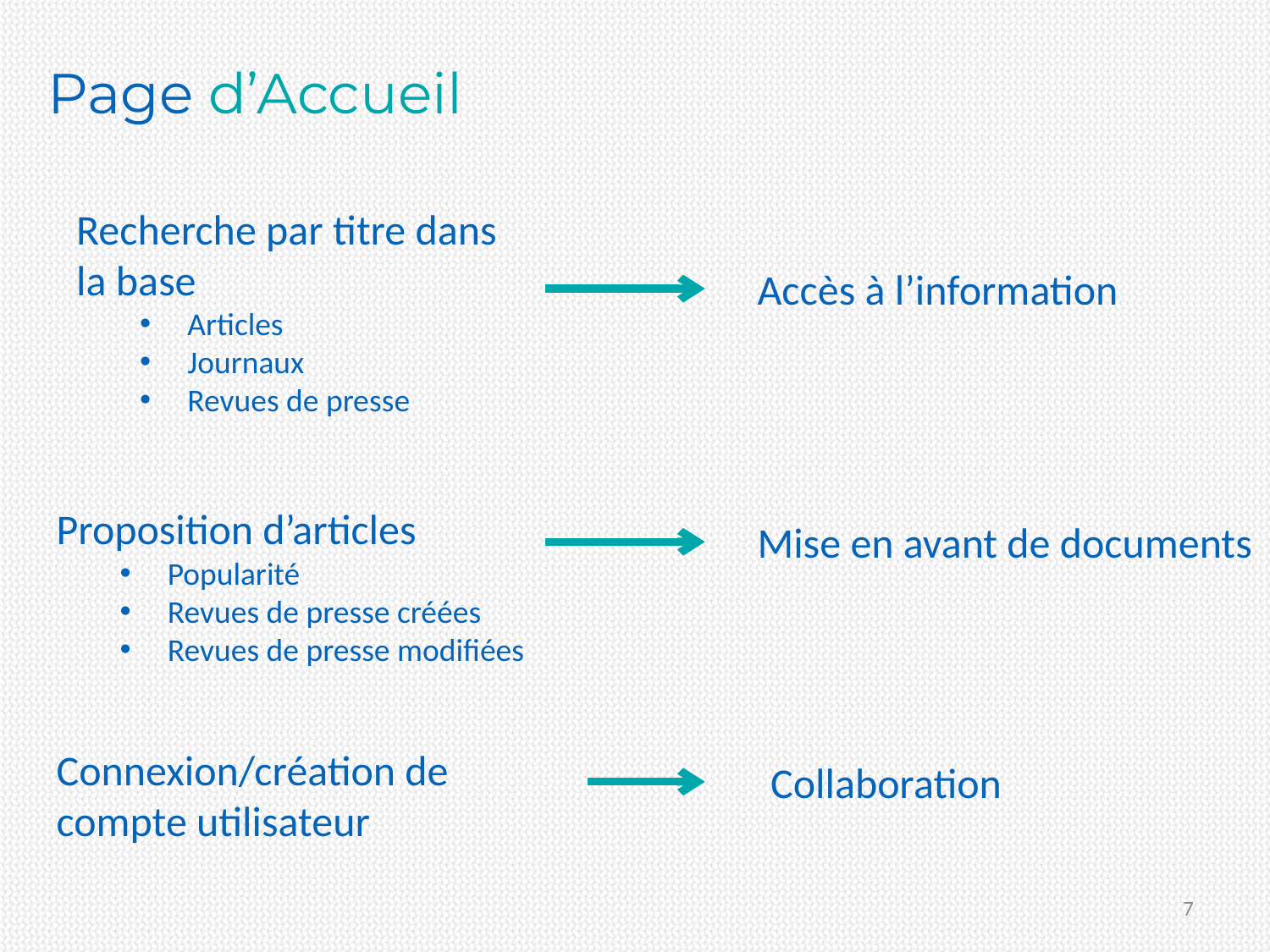

# Page d’Accueil

Recherche par titre dans la base
Articles
Journaux
Revues de presse
Accès à l’information
Proposition d’articles
Popularité
Revues de presse créées
Revues de presse modifiées
Mise en avant de documents
Connexion/création de compte utilisateur
Collaboration
7